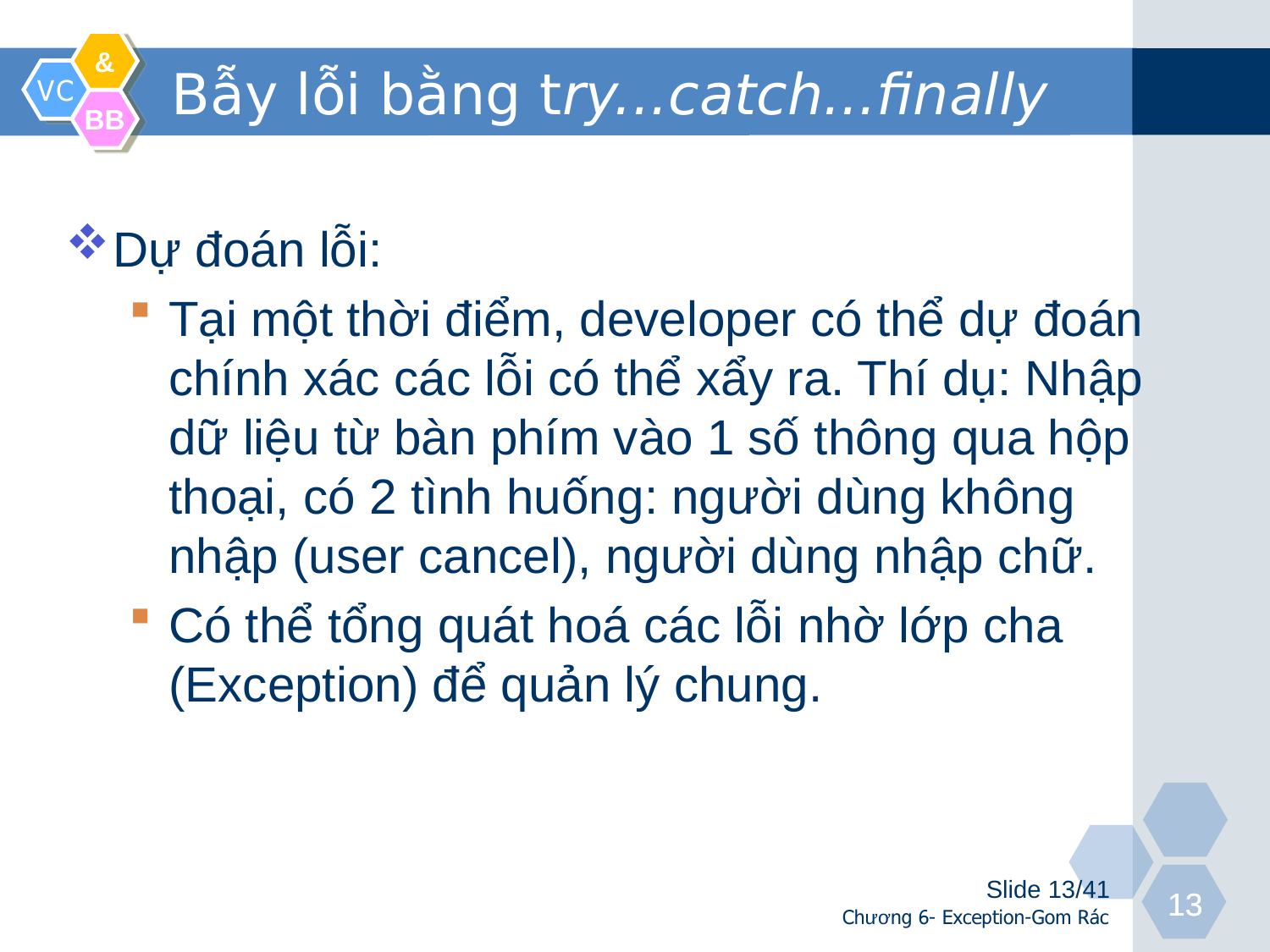

# Bẫy lỗi bằng try...catch...finally
Dự đoán lỗi:
Tại một thời điểm, developer có thể dự đoán chính xác các lỗi có thể xẩy ra. Thí dụ: Nhập dữ liệu từ bàn phím vào 1 số thông qua hộp thoại, có 2 tình huống: người dùng không nhập (user cancel), người dùng nhập chữ.
Có thể tổng quát hoá các lỗi nhờ lớp cha (Exception) để quản lý chung.
Slide 13/41
Chương 6- Exception-Gom Rác